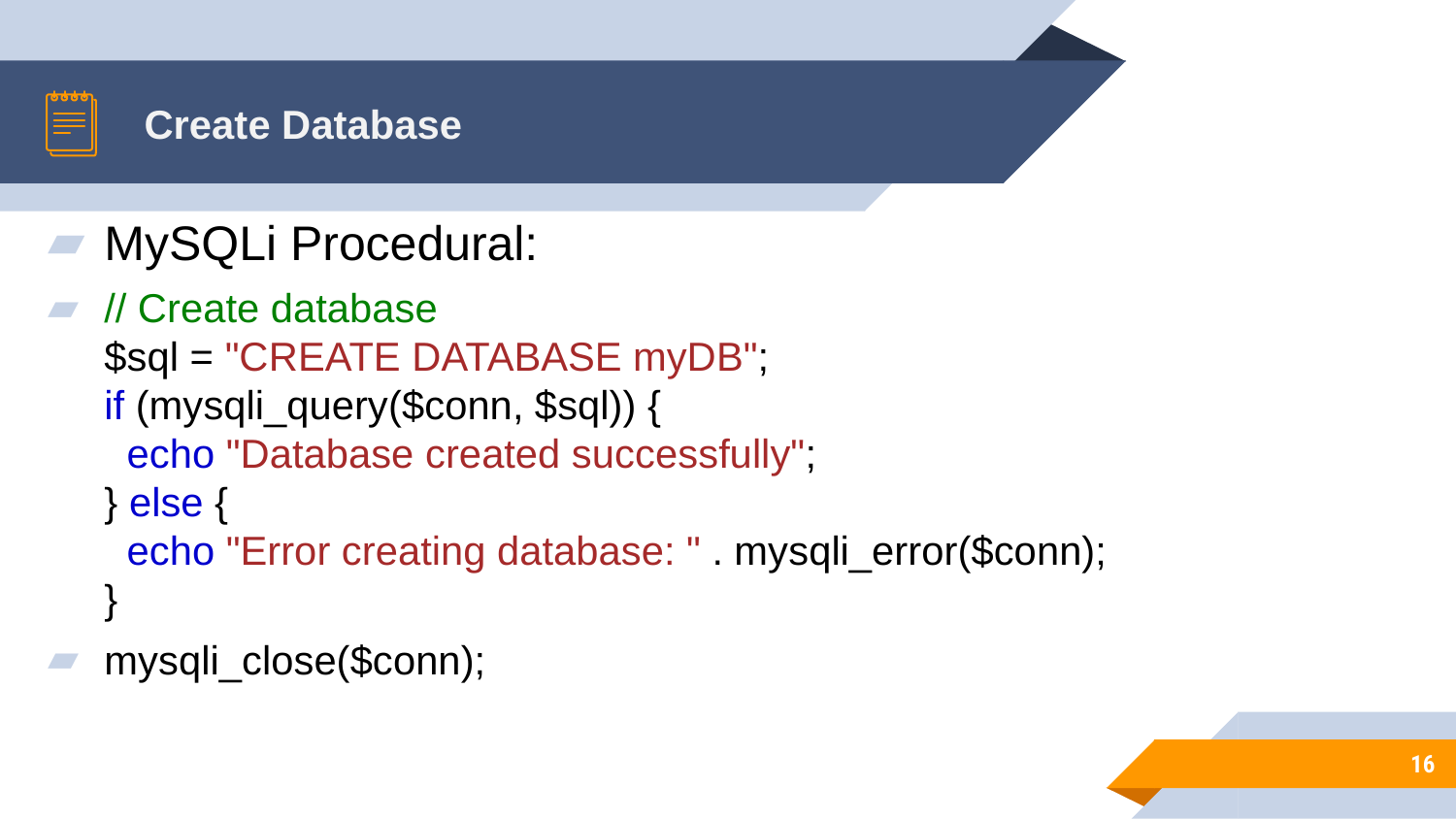

# Create Database

MySQLi Procedural:
// Create database
$sql = "CREATE DATABASE myDB";
if (mysqli_query($conn, $sql)) {
  echo "Database created successfully";
} else {
  echo "Error creating database: " . mysqli_error($conn);
}
mysqli_close($conn);
16